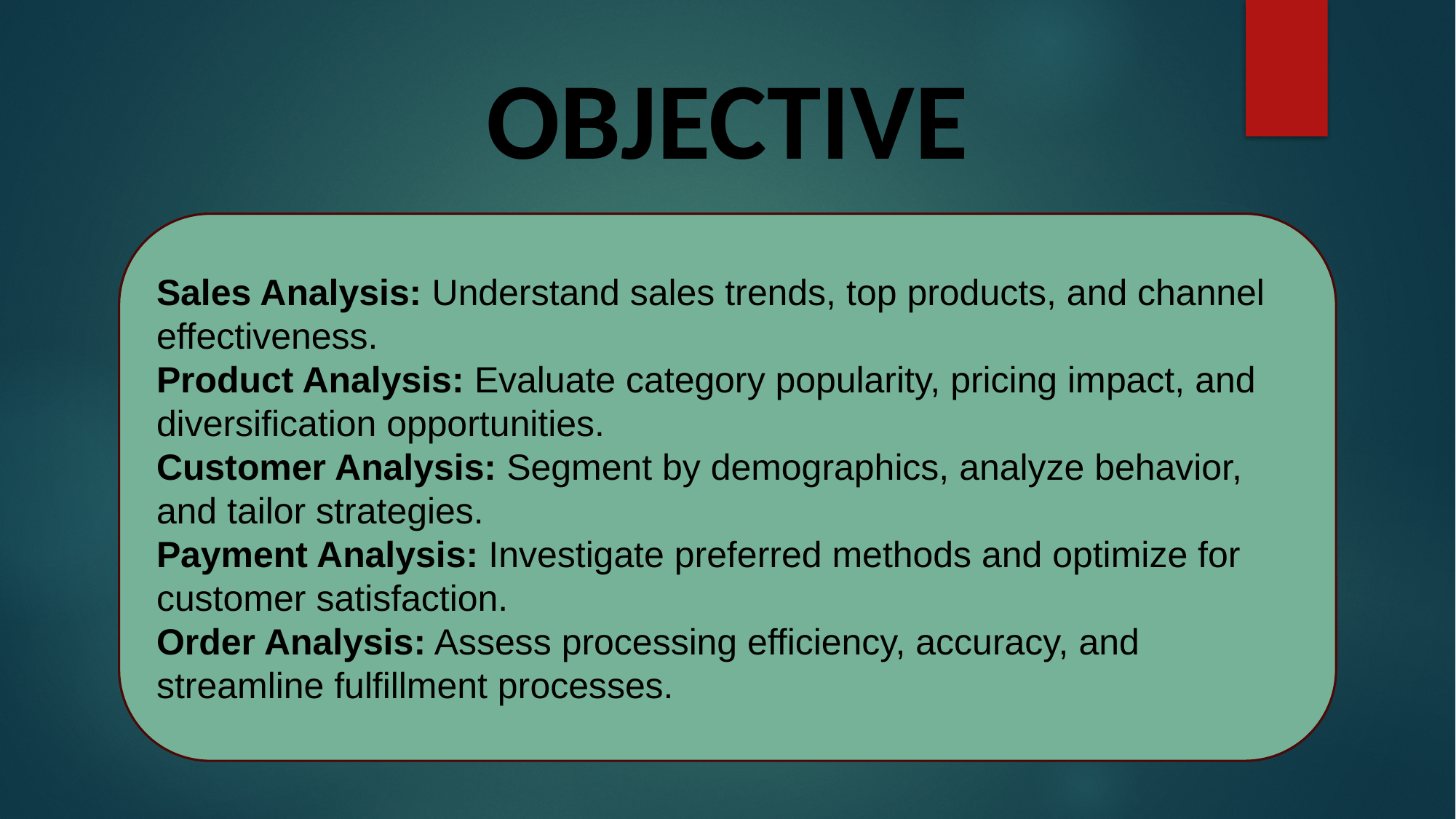

# OBJECTIVE
Sales Analysis: Understand sales trends, top products, and channel effectiveness.
Product Analysis: Evaluate category popularity, pricing impact, and diversification opportunities.
Customer Analysis: Segment by demographics, analyze behavior, and tailor strategies.
Payment Analysis: Investigate preferred methods and optimize for customer satisfaction.
Order Analysis: Assess processing efficiency, accuracy, and streamline fulfillment processes.